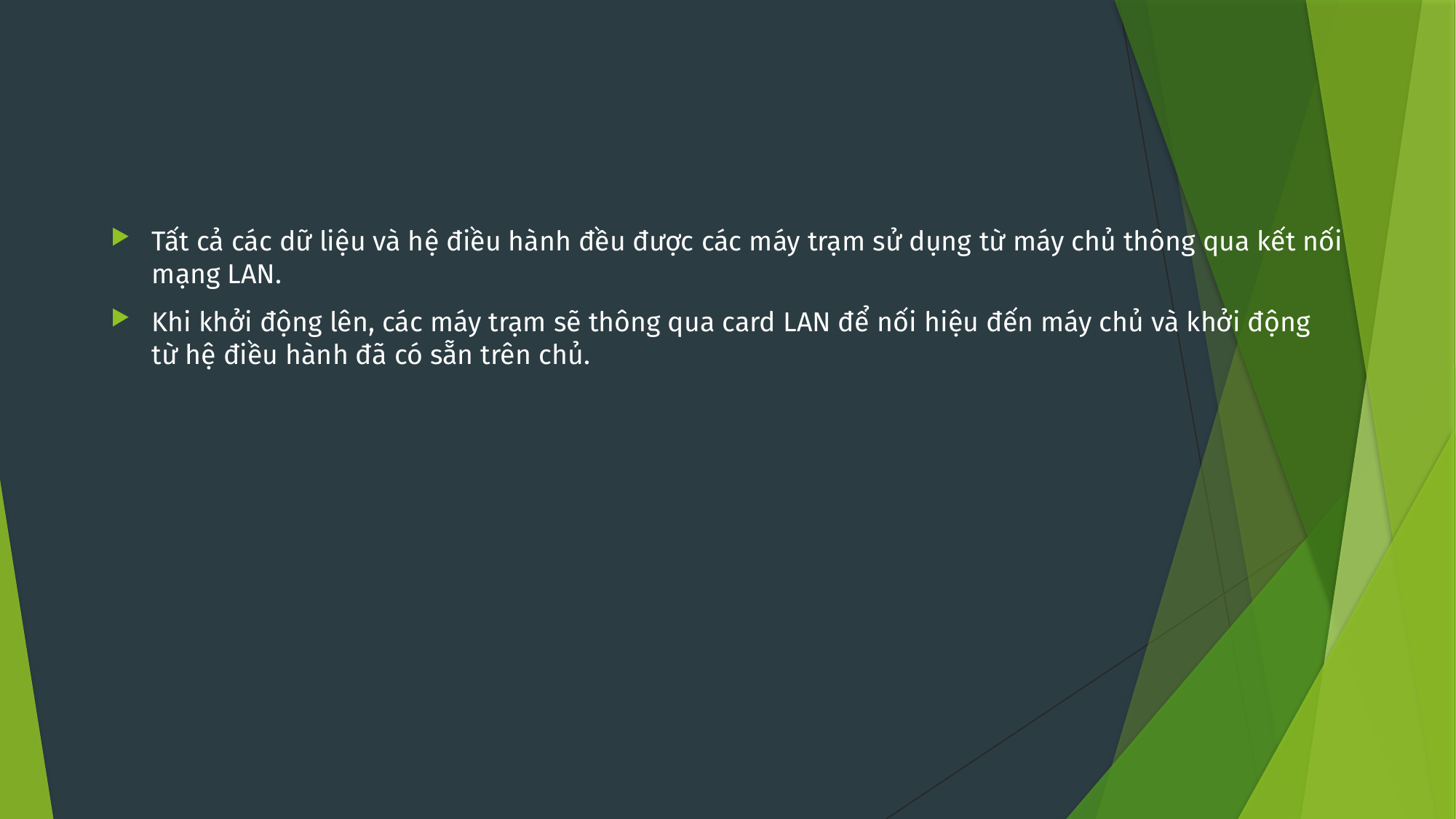

Tất cả các dữ liệu và hệ điều hành đều được các máy trạm sử dụng từ máy chủ thông qua kết nối mạng LAN.
Khi khởi động lên, các máy trạm sẽ thông qua card LAN để nối hiệu đến máy chủ và khởi động từ hệ điều hành đã có sẵn trên chủ.